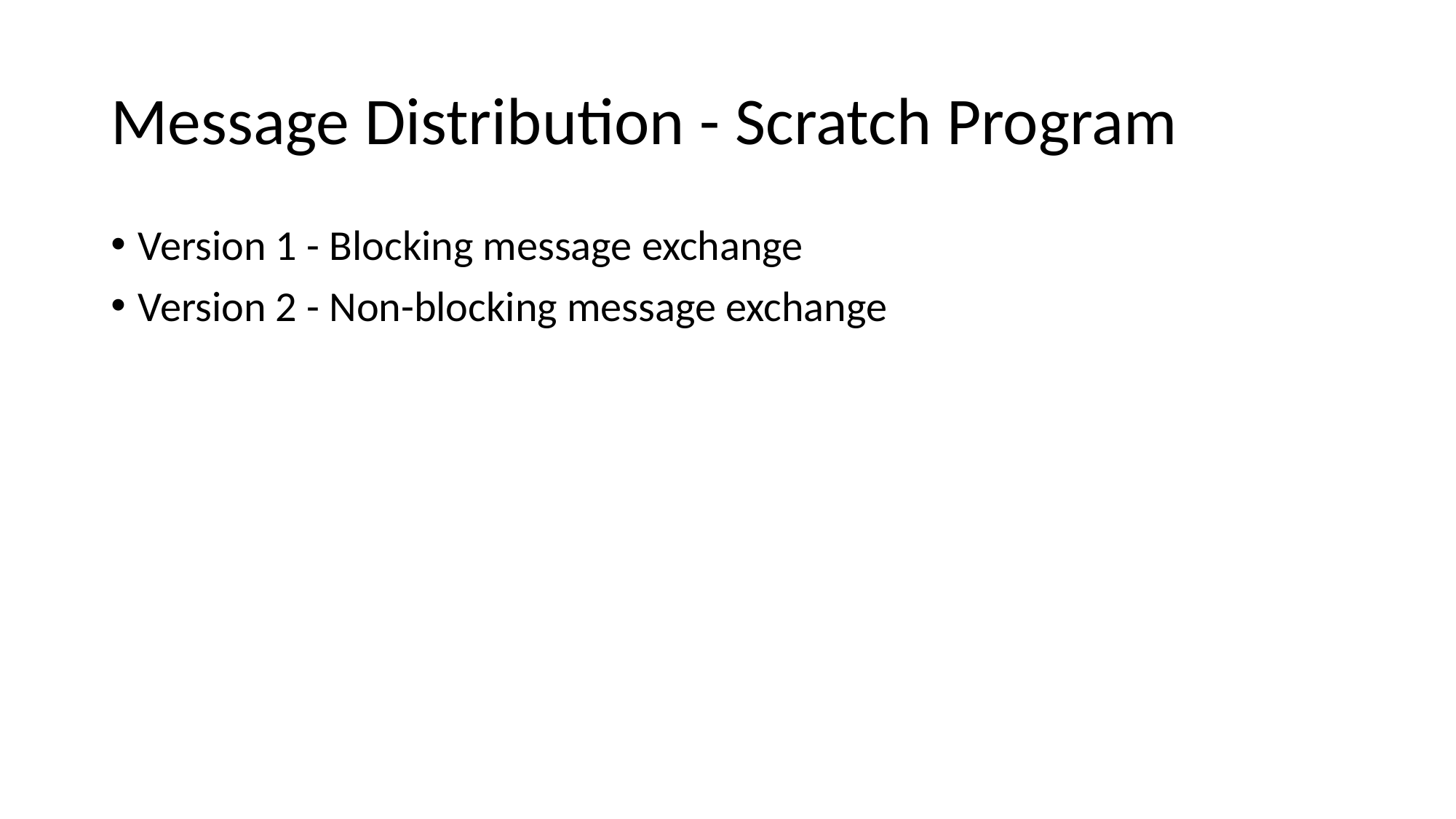

# Message Distribution - Scratch Program
Version 1 - Blocking message exchange
Version 2 - Non-blocking message exchange